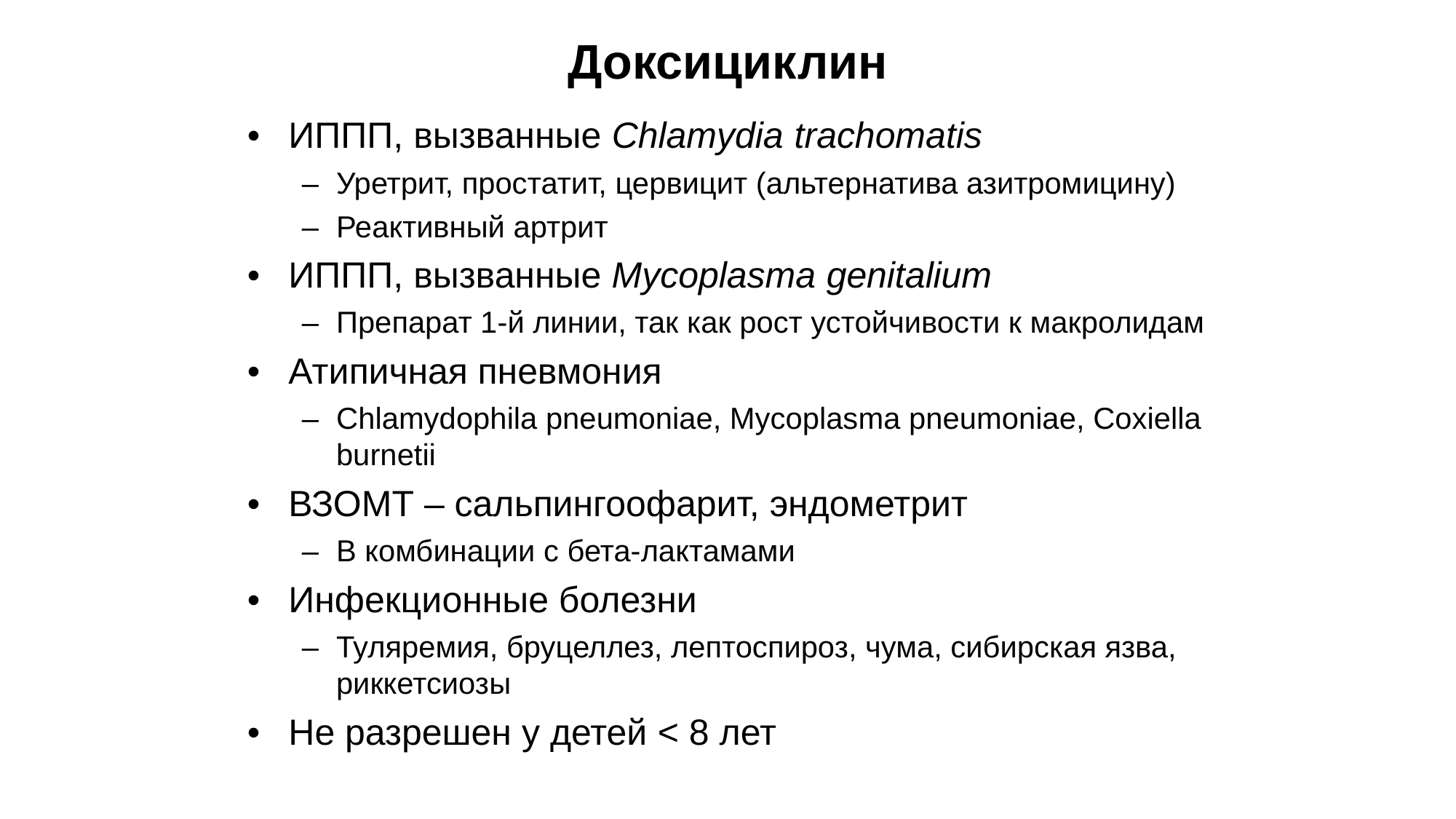

Доксициклин
• ИППП, вызванные Chlamydia trachomatis
– Уретрит, простатит, цервицит (альтернатива азитромицину)
– Реактивный артрит
• ИППП, вызванные Mycoplasma genitalium
– Препарат 1-й линии, так как рост устойчивости к макролидам
• Атипичная пневмония
– Chlamydophila pneumoniae, Mycoplasma pneumoniae, Coxiella
burnetii
• ВЗОМТ – сальпингоофарит, эндометрит
– В комбинации с бета-лактамами
• Инфекционные болезни
– Туляремия, бруцеллез, лептоспироз, чума, сибирская язва,
риккетсиозы
• Не разрешен у детей < 8 лет